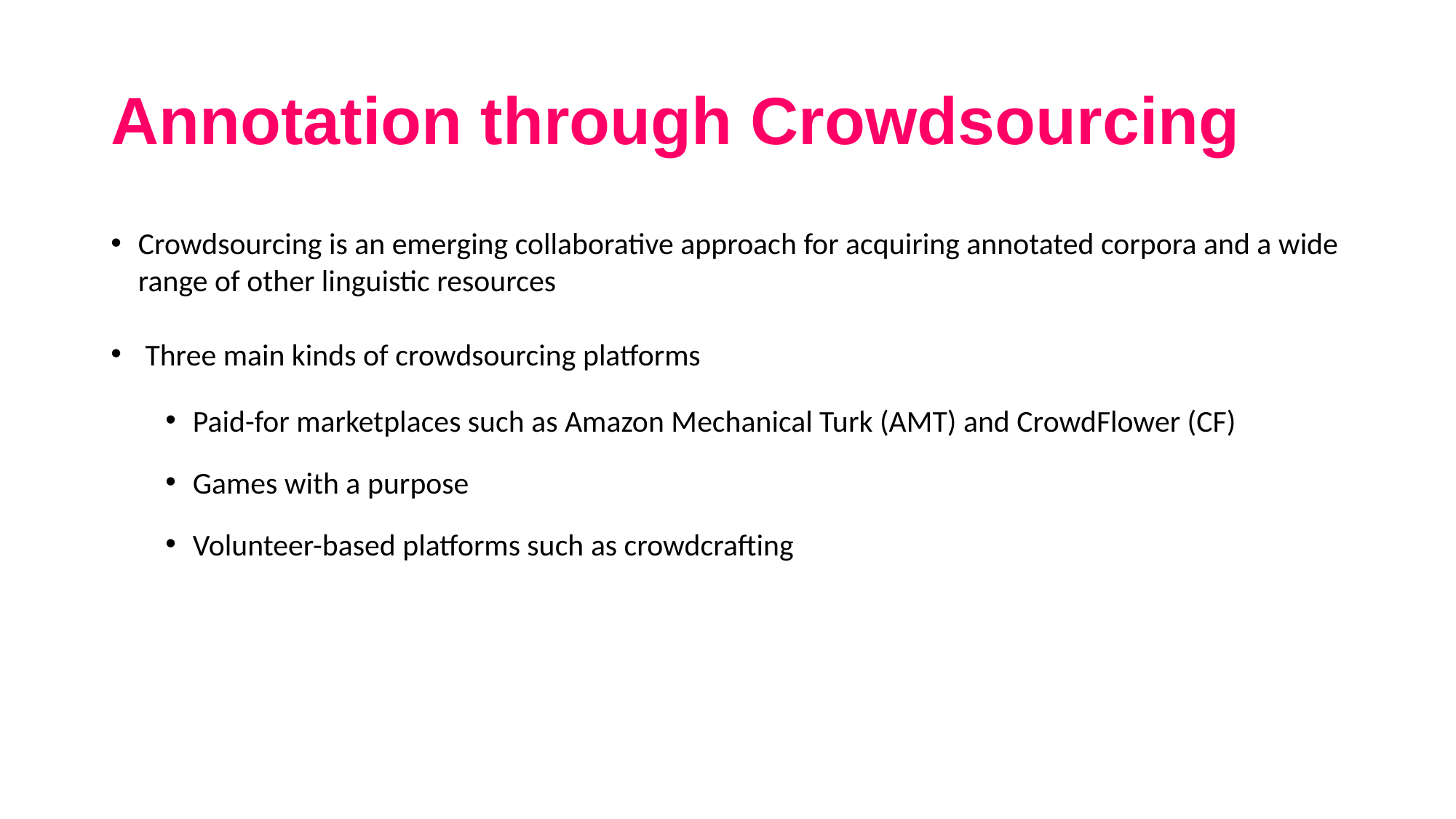

# Annotation through Crowdsourcing
Crowdsourcing is an emerging collaborative approach for acquiring annotated corpora and a wide range of other linguistic resources
 Three main kinds of crowdsourcing platforms
Paid-for marketplaces such as Amazon Mechanical Turk (AMT) and CrowdFlower (CF)
Games with a purpose
Volunteer-based platforms such as crowdcrafting